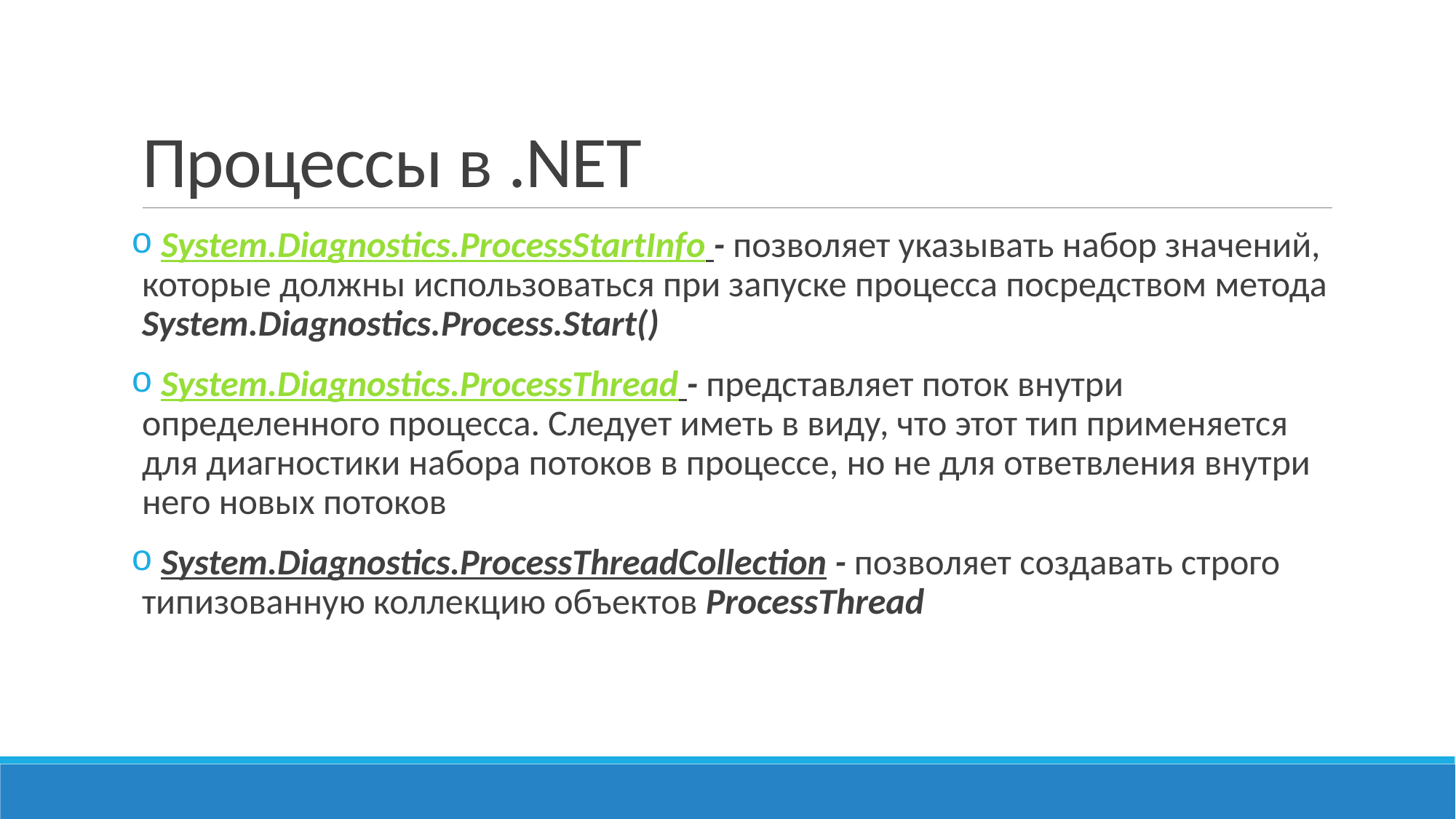

# Процессы в .NET
 System.Diagnostics.ProcessStartInfо - позволяет указывать набор значений, которые должны использоваться при запуске процесса посредством метода System.Diagnostics.Process.Start()
 System.Diagnostics.ProcessThread - представляет поток внутри определенного процесса. Следует иметь в виду, что этот тип применяется для диагностики набора потоков в процессе, но не для ответвления внутри него новых потоков
 System.Diagnostics.ProcessThreadCollection - позволяет создавать строго типизованную коллекцию объектов ProcessThread